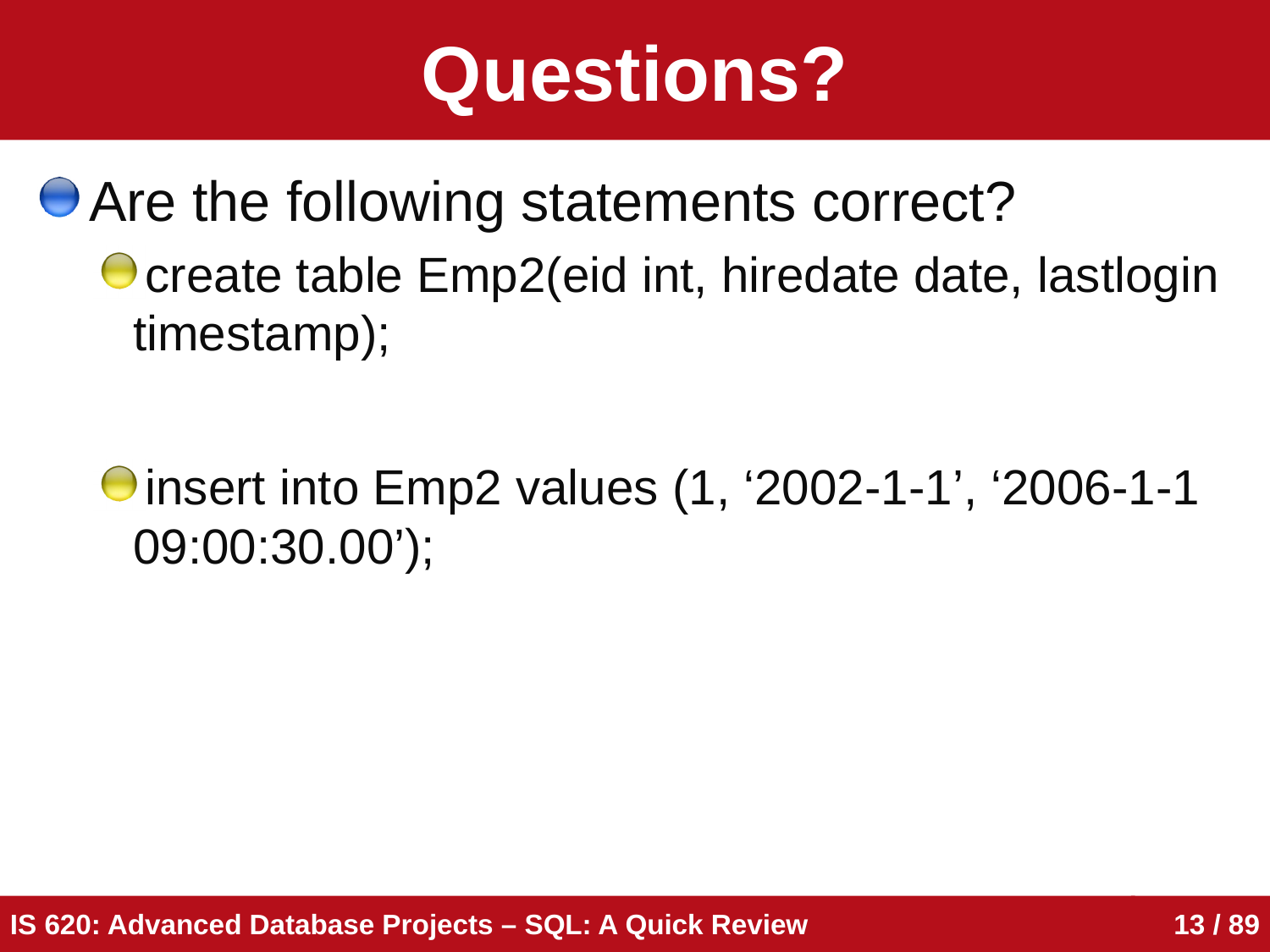

# Questions?
Are the following statements correct?
create table Emp2(eid int, hiredate date, lastlogin timestamp);

insert into Emp2 values (1, ‘2002-1-1’, ‘2006-1-1 09:00:30.00’);